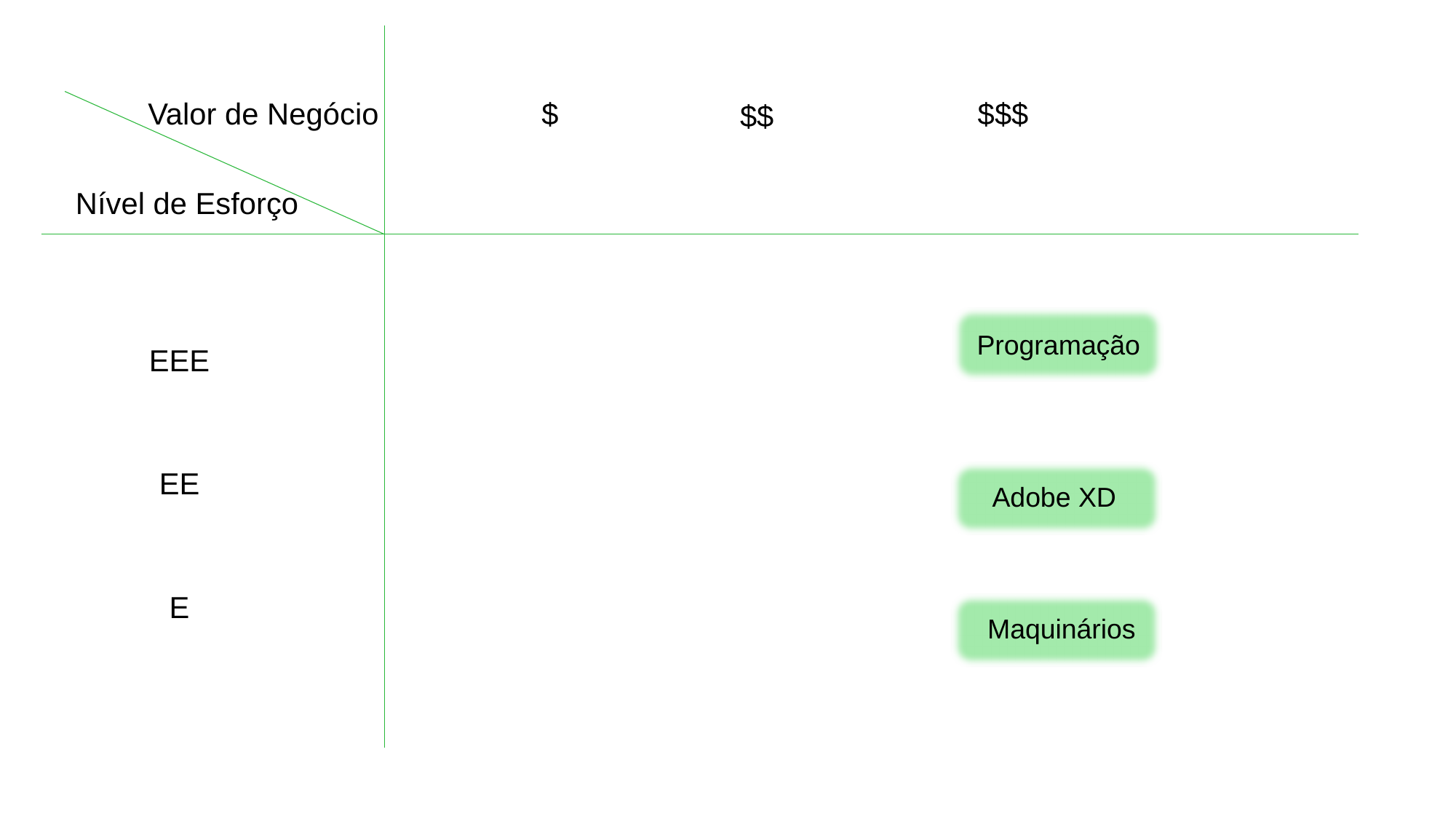

Valor de Negócio
$$$
$
$$
Nível de Esforço

Programação
EEE
EE

Adobe XD
E

Maquinários